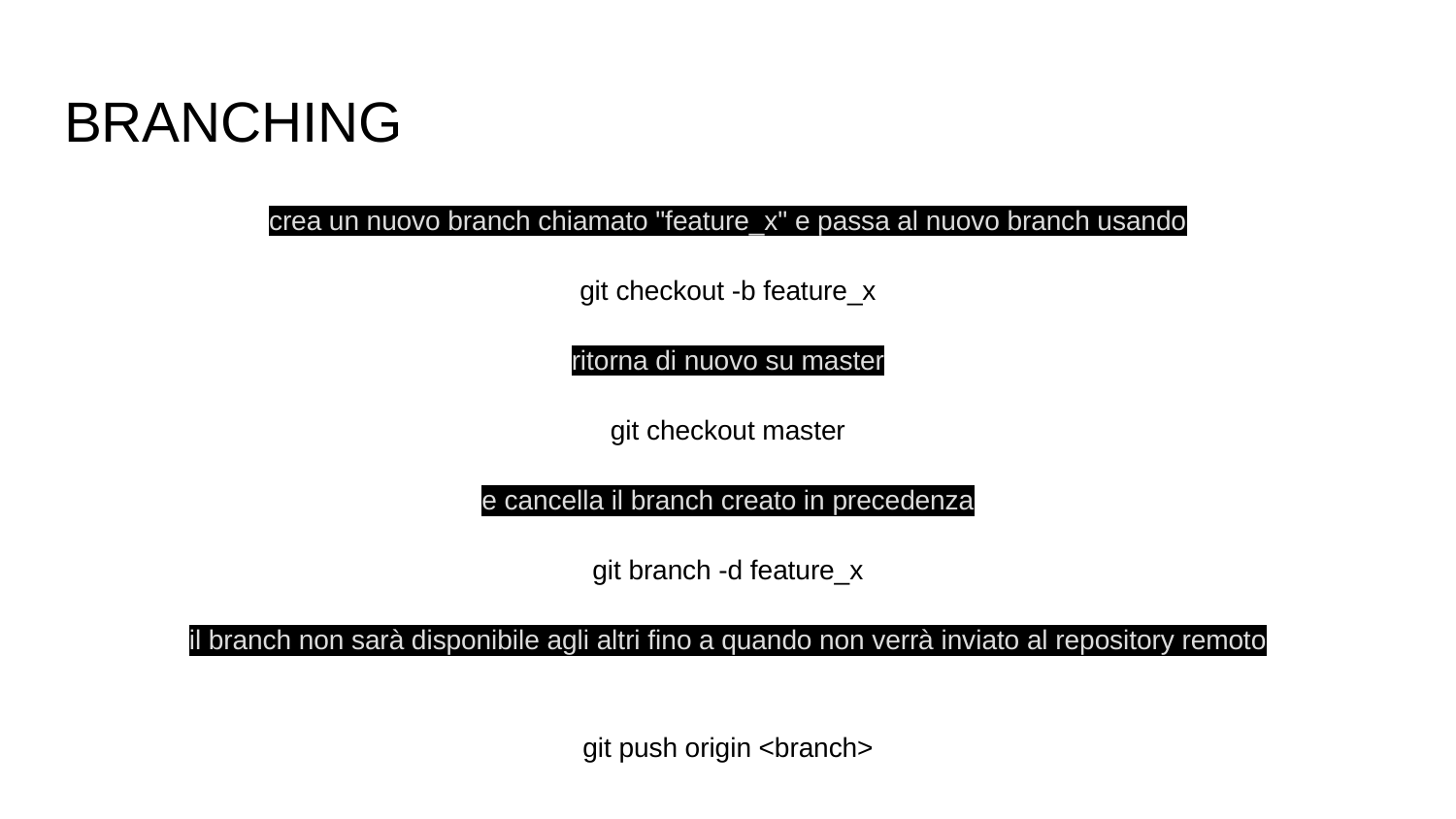

# BRANCHING
crea un nuovo branch chiamato "feature_x" e passa al nuovo branch usando
git checkout -b feature_x
ritorna di nuovo su master
git checkout master
e cancella il branch creato in precedenza
git branch -d feature_x
il branch non sarà disponibile agli altri fino a quando non verrà inviato al repository remoto

git push origin <branch>